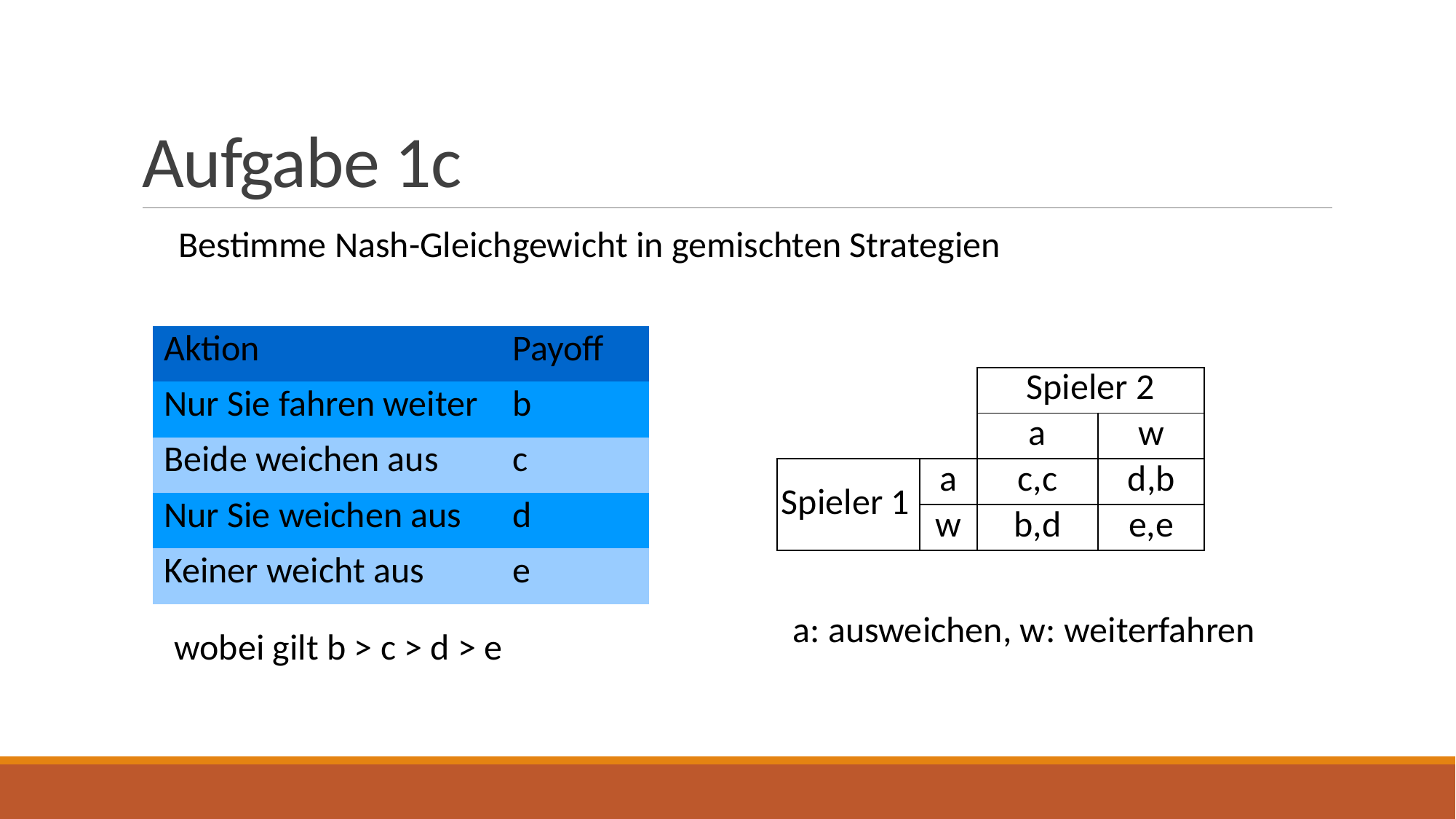

# Aufgabe 1c

Bestimme Nash-Gleichgewicht in gemischten Strategien
| Aktion | Payoff |
| --- | --- |
| Nur Sie fahren weiter | b |
| Beide weichen aus | c |
| Nur Sie weichen aus | d |
| Keiner weicht aus | e |
|  |  | Spieler 2 |  |
| --- | --- | --- | --- |
|  |  | a | w |
| Spieler 1 | a | c,c | d,b |
|  | w | b,d | e,e |
a: ausweichen, w: weiterfahren
wobei gilt b > c > d > e